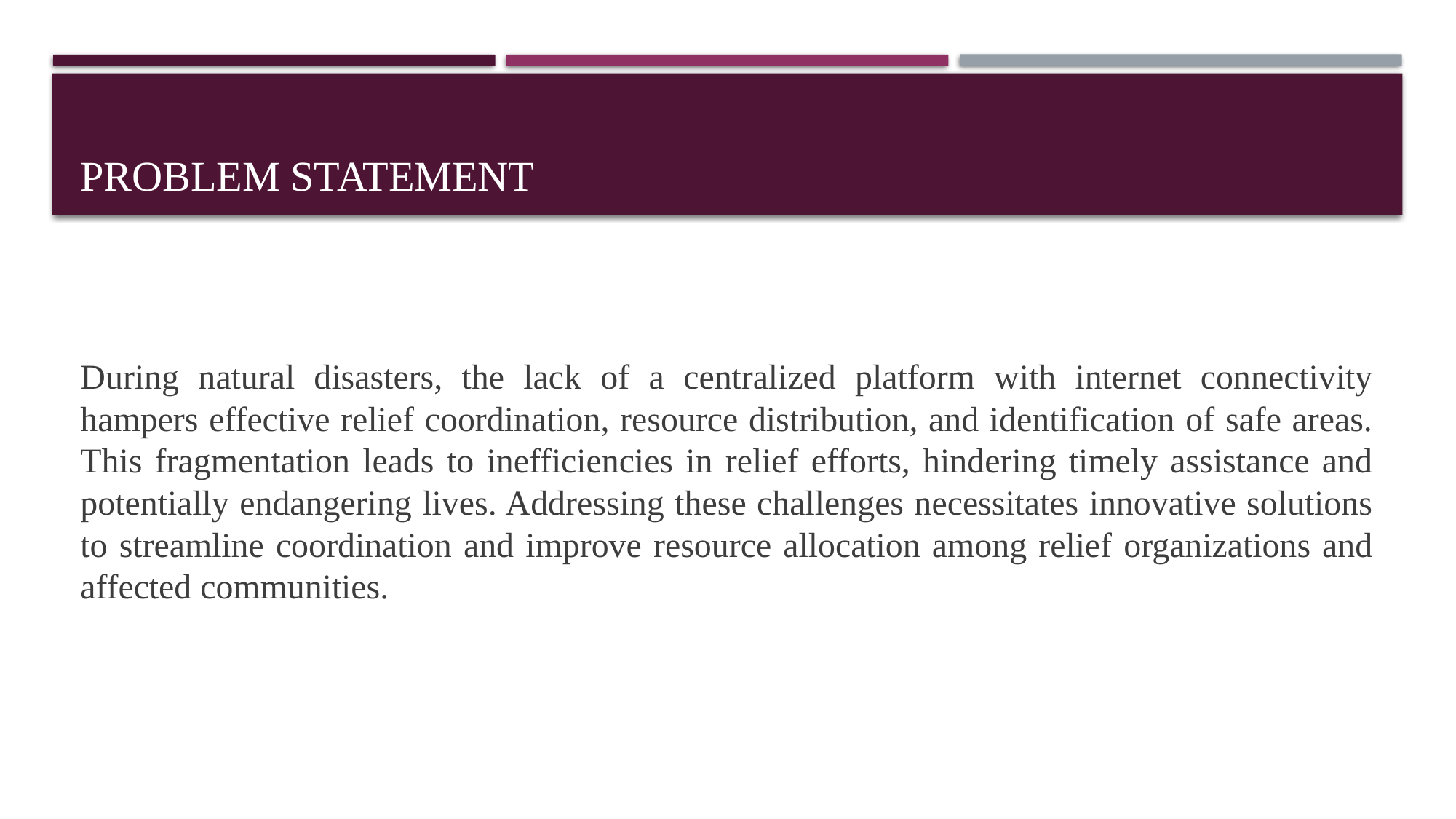

# PROBLEM STATEMENT
During natural disasters, the lack of a centralized platform with internet connectivity hampers effective relief coordination, resource distribution, and identification of safe areas. This fragmentation leads to inefficiencies in relief efforts, hindering timely assistance and potentially endangering lives. Addressing these challenges necessitates innovative solutions to streamline coordination and improve resource allocation among relief organizations and affected communities.